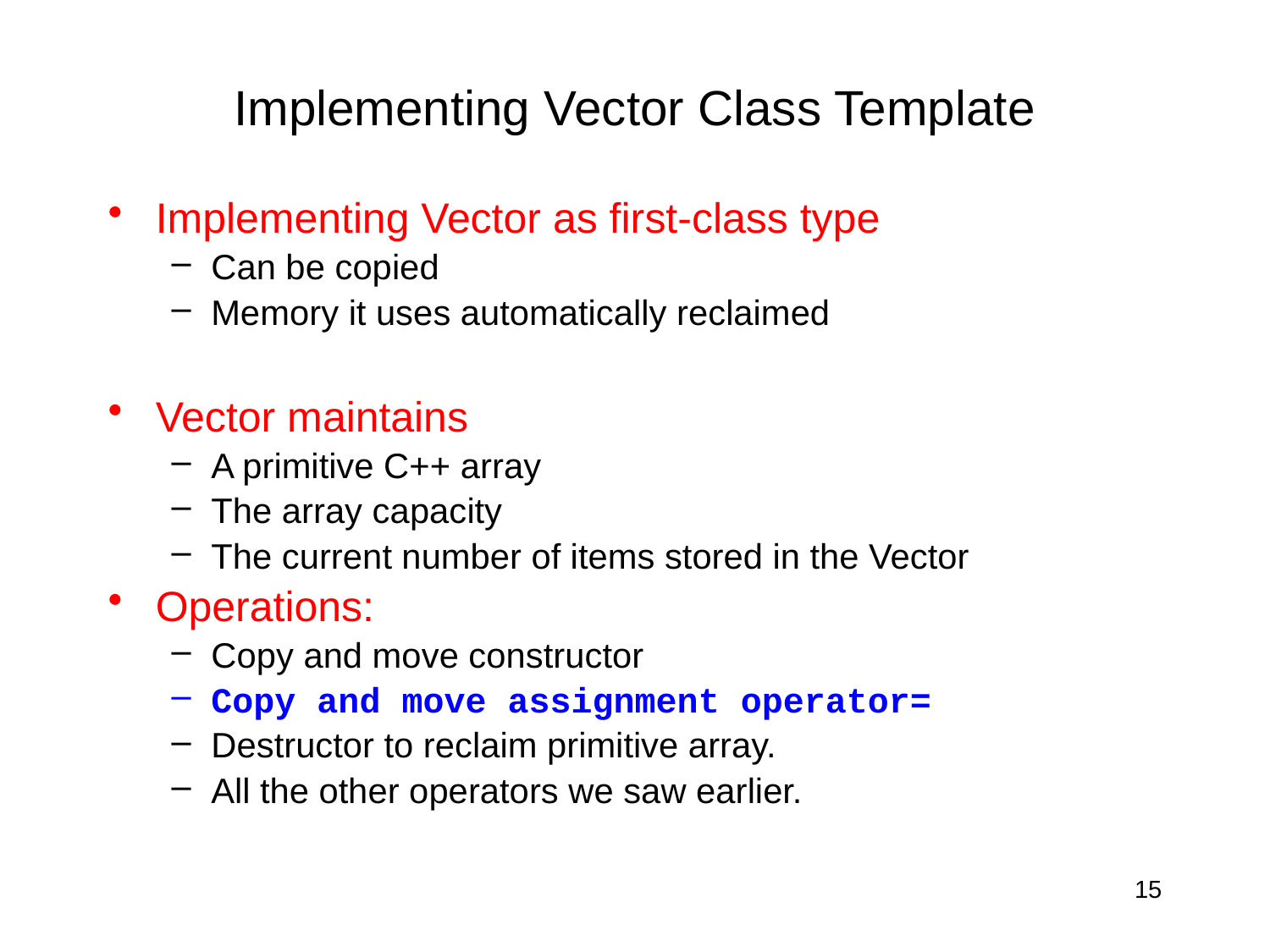

# Implementing Vector Class Template
Implementing Vector as first-class type
Can be copied
Memory it uses automatically reclaimed

Vector maintains
A primitive C++ array
The array capacity
The current number of items stored in the Vector
Operations:
Copy and move constructor
Copy and move assignment operator=
Destructor to reclaim primitive array.
All the other operators we saw earlier.
15